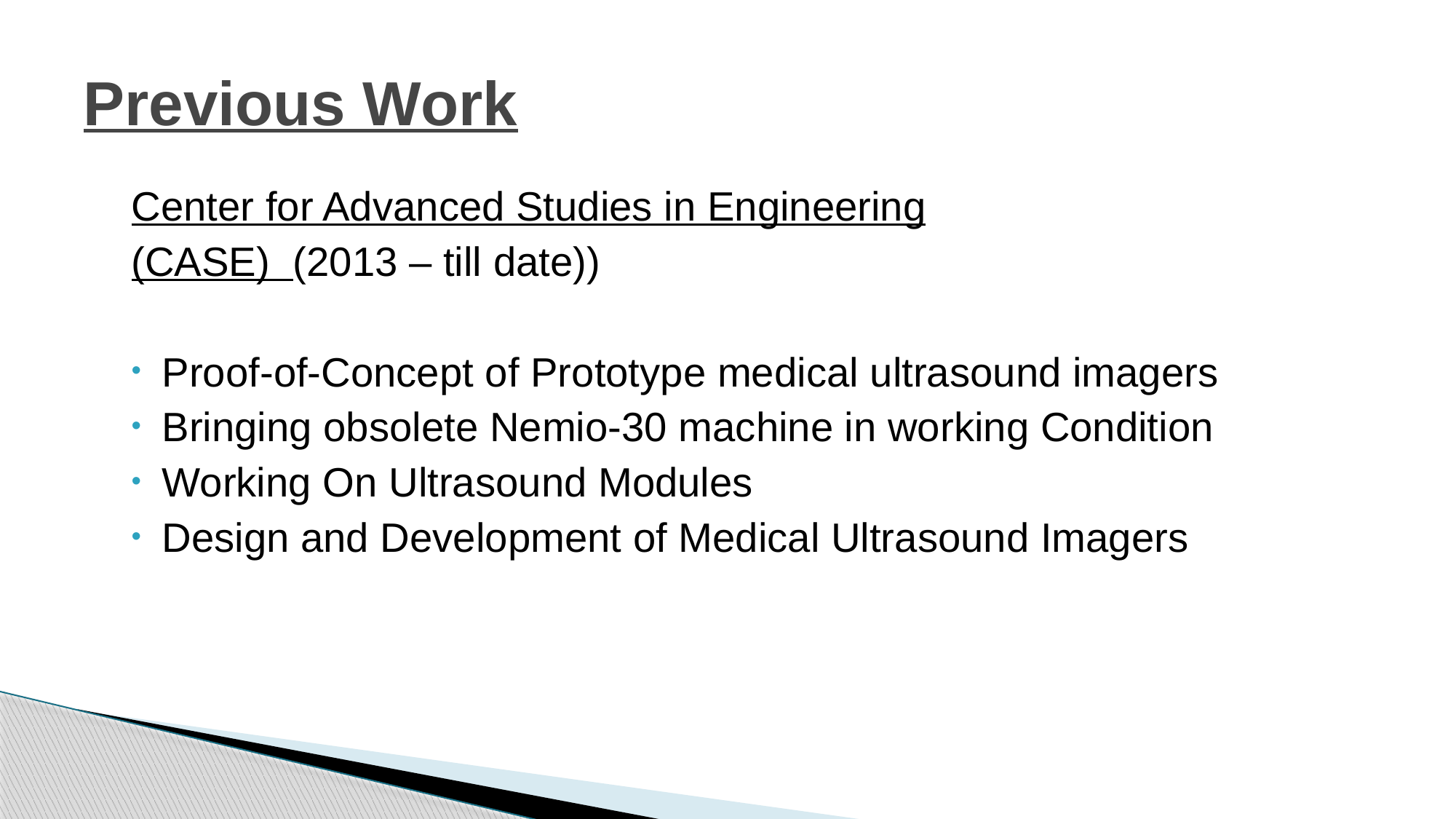

# Previous Work
Center for Advanced Studies in Engineering
(CASE)  (2013 – till date))

Proof-of-Concept of Prototype medical ultrasound imagers
Bringing obsolete Nemio-30 machine in working Condition
Working On Ultrasound Modules
Design and Development of Medical Ultrasound Imagers